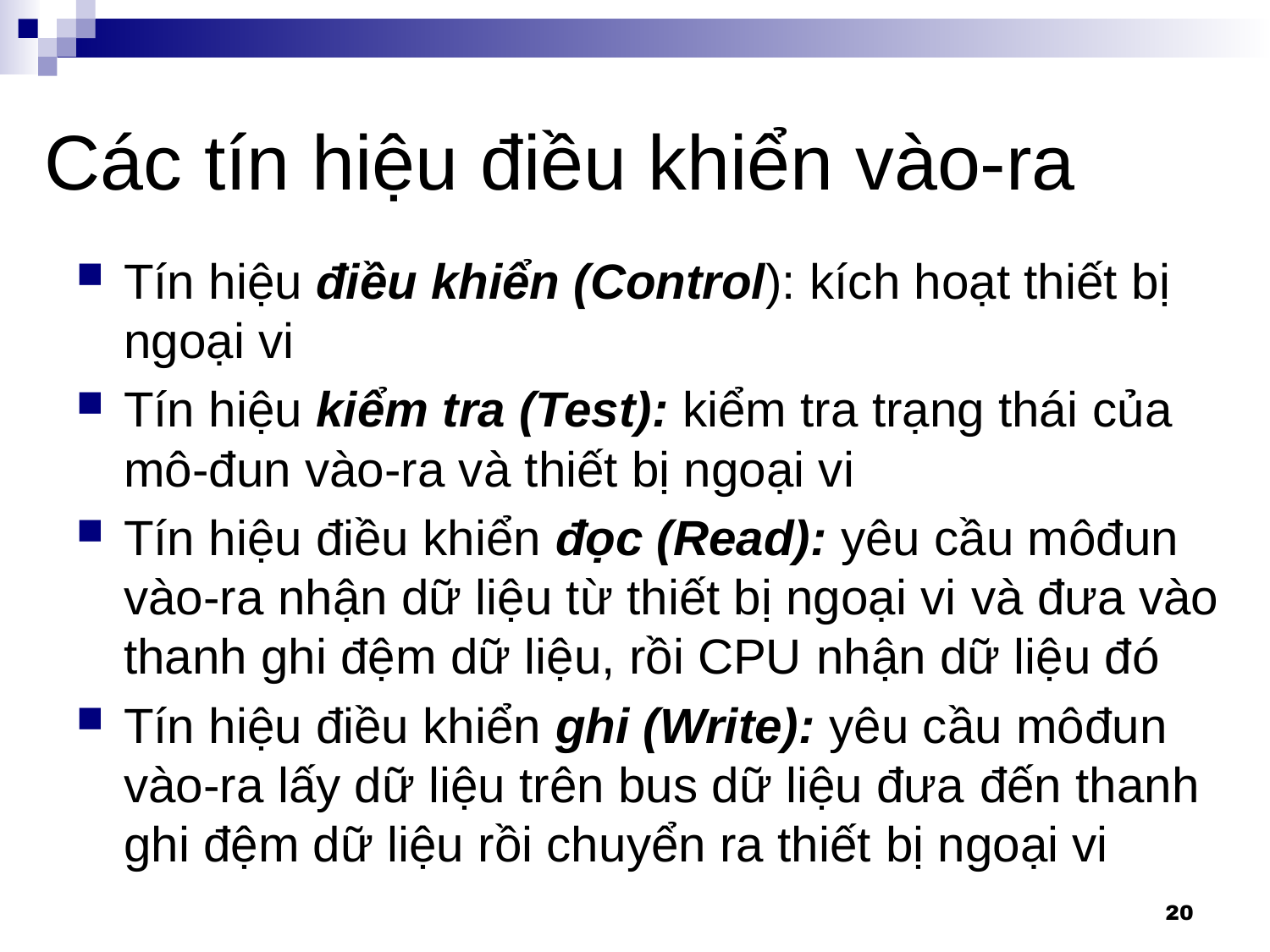

# Các tín hiệu điều khiển vào-ra
Tín hiệu điều khiển (Control): kích hoạt thiết bị ngoại vi
Tín hiệu kiểm tra (Test): kiểm tra trạng thái của mô-đun vào-ra và thiết bị ngoại vi
Tín hiệu điều khiển đọc (Read): yêu cầu môđun vào-ra nhận dữ liệu từ thiết bị ngoại vi và đưa vào thanh ghi đệm dữ liệu, rồi CPU nhận dữ liệu đó
Tín hiệu điều khiển ghi (Write): yêu cầu môđun vào-ra lấy dữ liệu trên bus dữ liệu đưa đến thanh ghi đệm dữ liệu rồi chuyển ra thiết bị ngoại vi
20